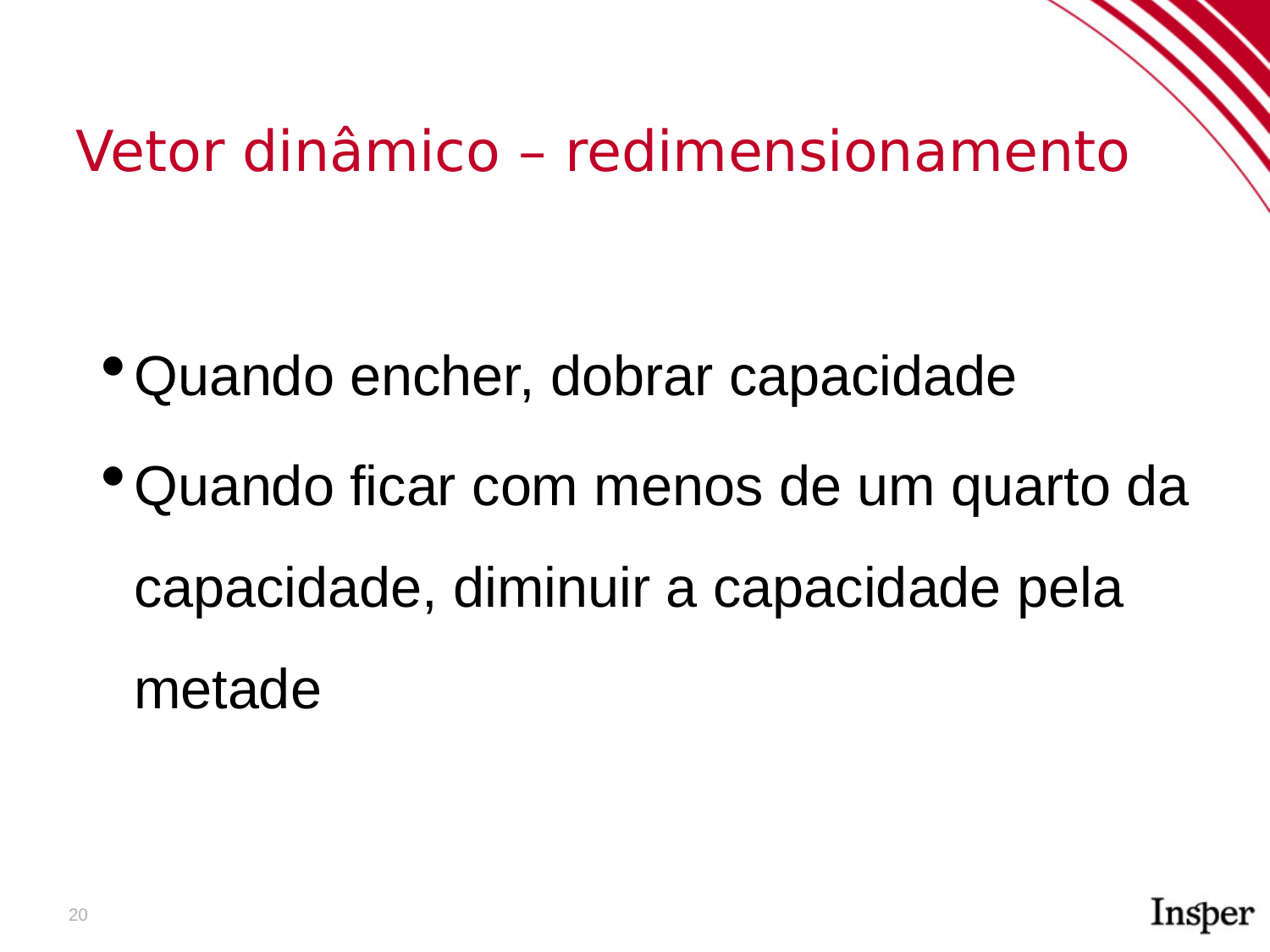

Vetor dinâmico – redimensionamento

Quando encher, dobrar capacidade
Quando ficar com menos de um quarto da capacidade, diminuir a capacidade pela metade
20